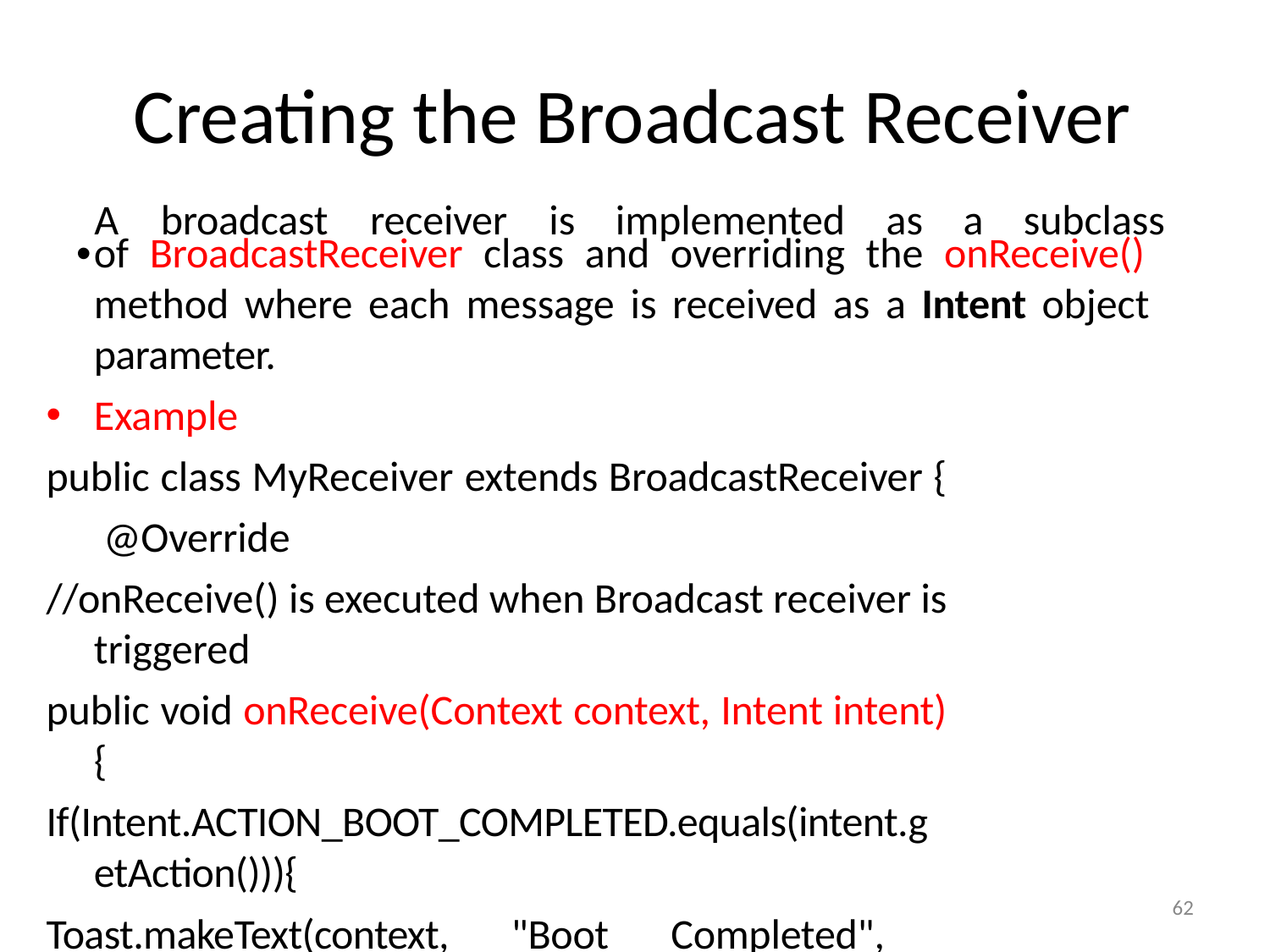

# Creating the Broadcast Receiver
A	broadcast	receiver	is	implemented	as	a	subclass
of BroadcastReceiver class and overriding the onReceive()  method where each message is received as a Intent object  parameter.
Example
public class MyReceiver extends BroadcastReceiver {  @Override
//onReceive() is executed when Broadcast receiver is triggered
public void onReceive(Context context, Intent intent) {
If(Intent.ACTION_BOOT_COMPLETED.equals(intent.getAction())){
Toast.makeText(context, "Boot Completed",  Toast.LENGTH_LONG).show();
} }
•
62